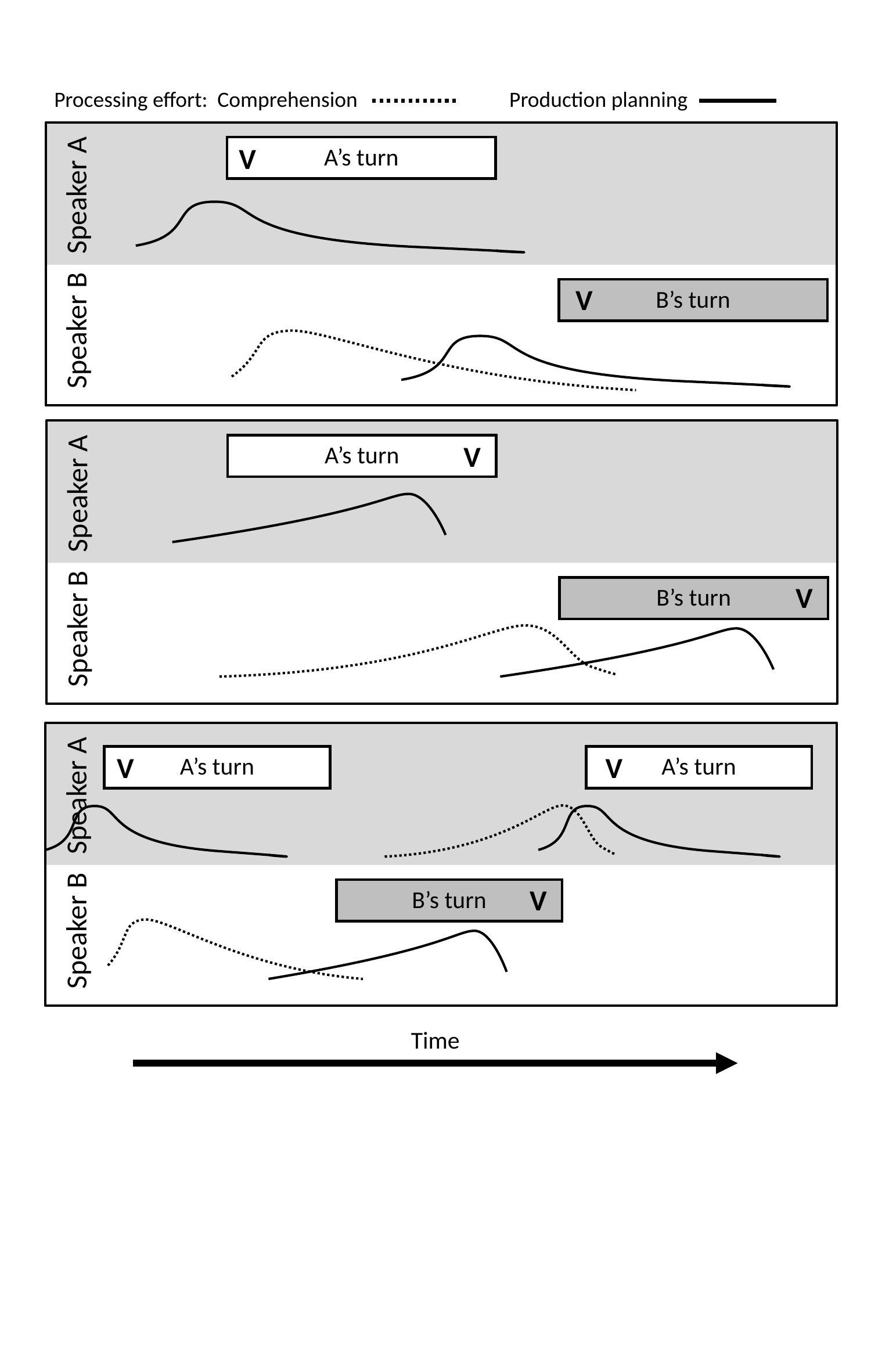

Processing effort:  Comprehension		    Production planning

V
A’s turn
Speaker A

V
B’s turn
Speaker B

V
A’s turn
Speaker A

V
B’s turn
Speaker B

V
V
A’s turn
A’s turn
Speaker A

V
B’s turn
Speaker B

Time